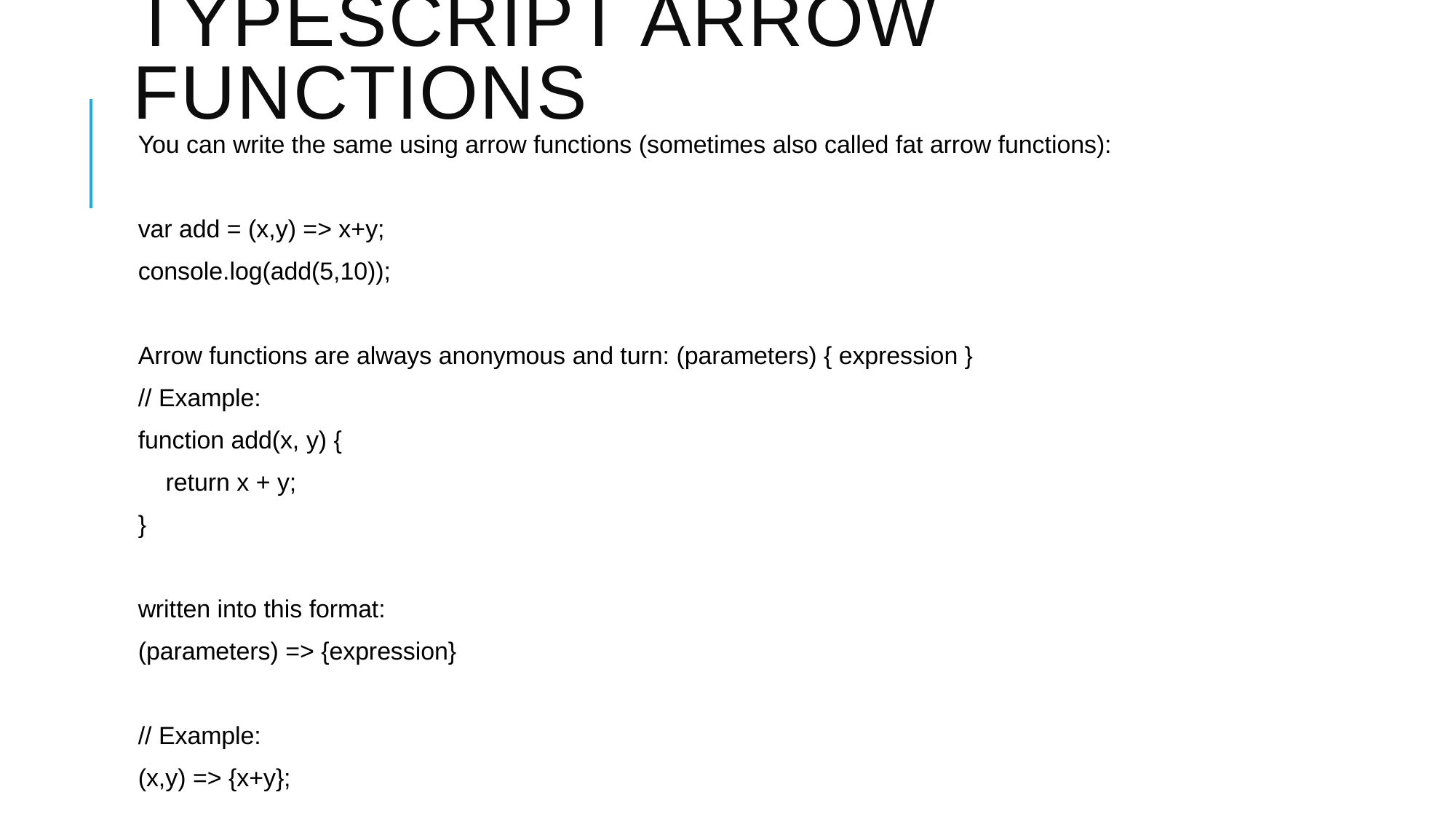

# Typescript arrow functions
You can write the same using arrow functions (sometimes also called fat arrow functions):

var add = (x,y) => x+y;
console.log(add(5,10));

Arrow functions are always anonymous and turn: (parameters) { expression }
// Example:
function add(x, y) {
    return x + y;
}

written into this format:
(parameters) => {expression}

// Example:
(x,y) => {x+y};